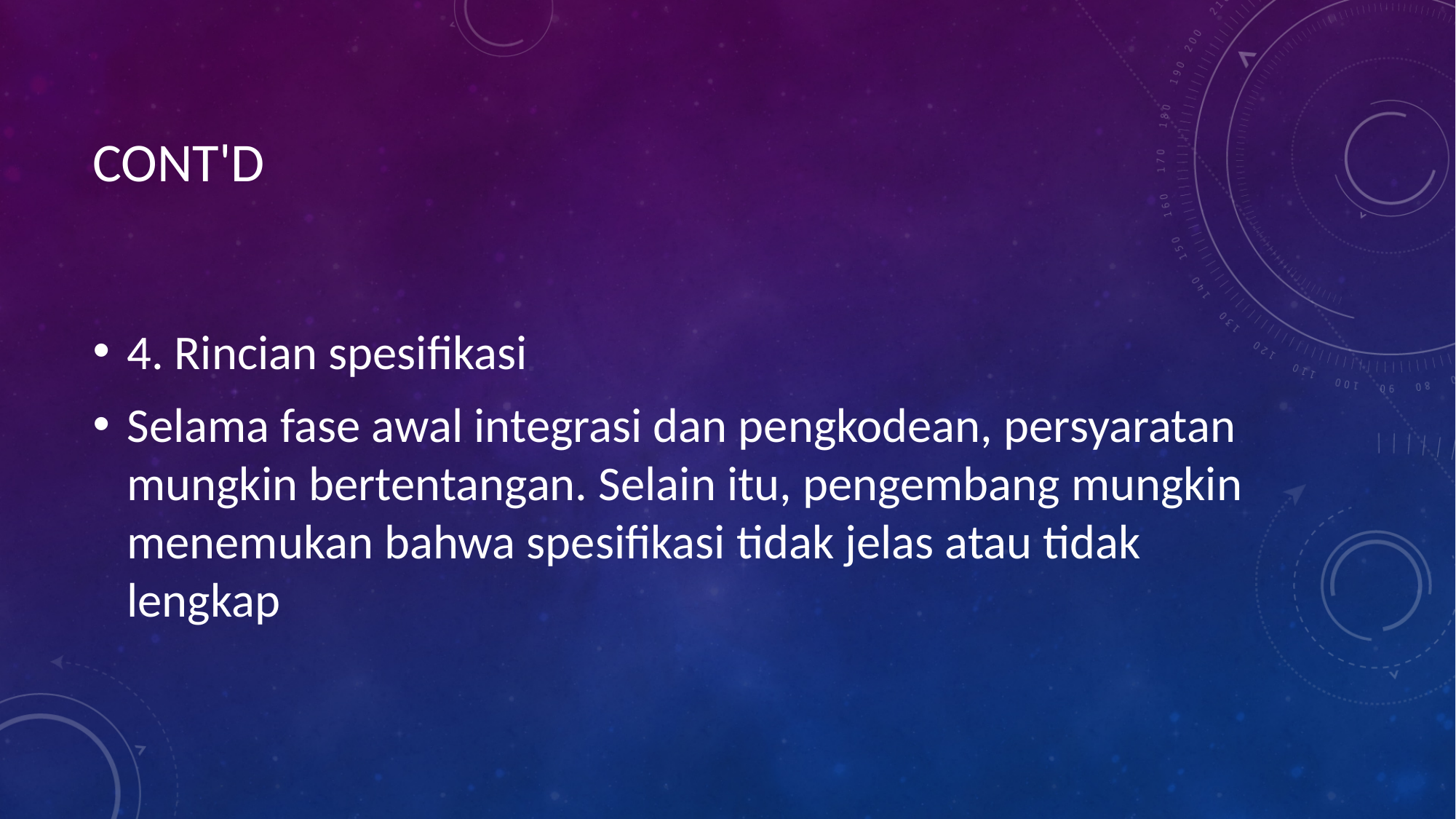

# Cont'd
4. Rincian spesifikasi
Selama fase awal integrasi dan pengkodean, persyaratan mungkin bertentangan. Selain itu, pengembang mungkin menemukan bahwa spesifikasi tidak jelas atau tidak lengkap